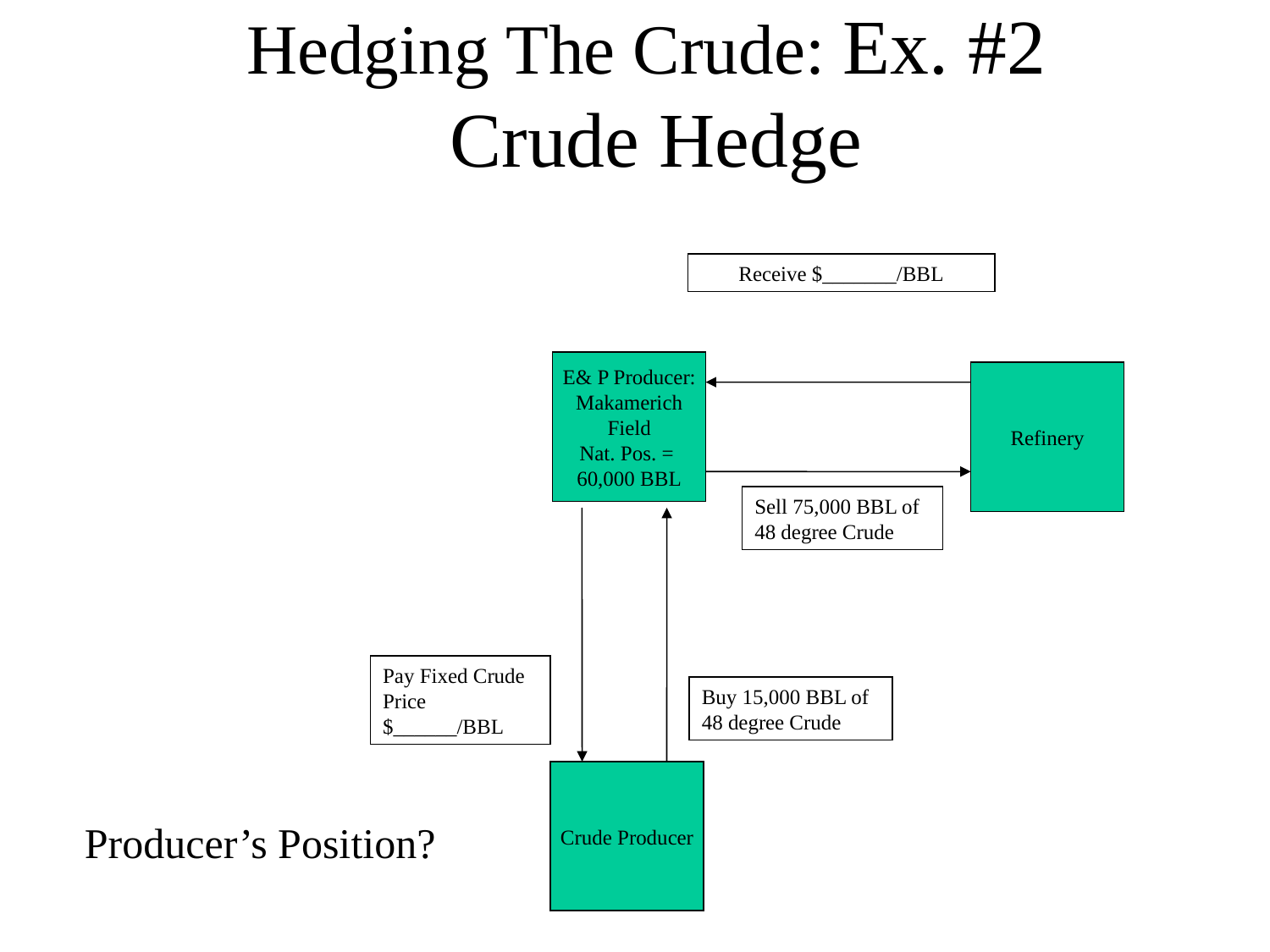

# Hedging The Crude: Ex. #2 Crude Hedge
Receive $_______/BBL
E& P Producer:
Makamerich
Field
Nat. Pos. =
60,000 BBL
Refinery

Sell 75,000 BBL of
48 degree Crude

Pay Fixed Crude Price $______/BBL
Buy 15,000 BBL of
48 degree Crude
Crude Producer
Producer’s Position?